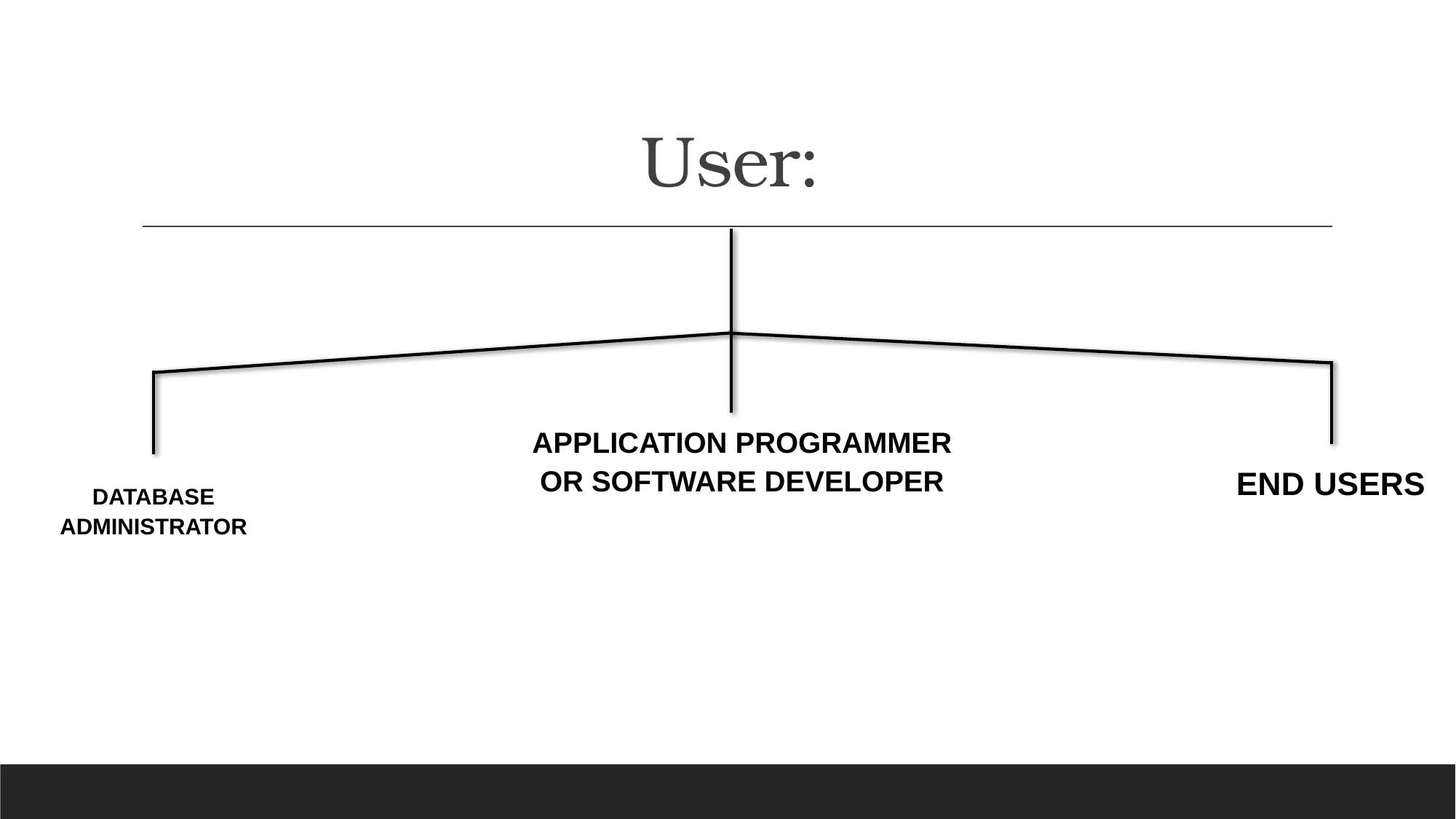

# User:
Application programmer or software developer
End users
Database Administrator